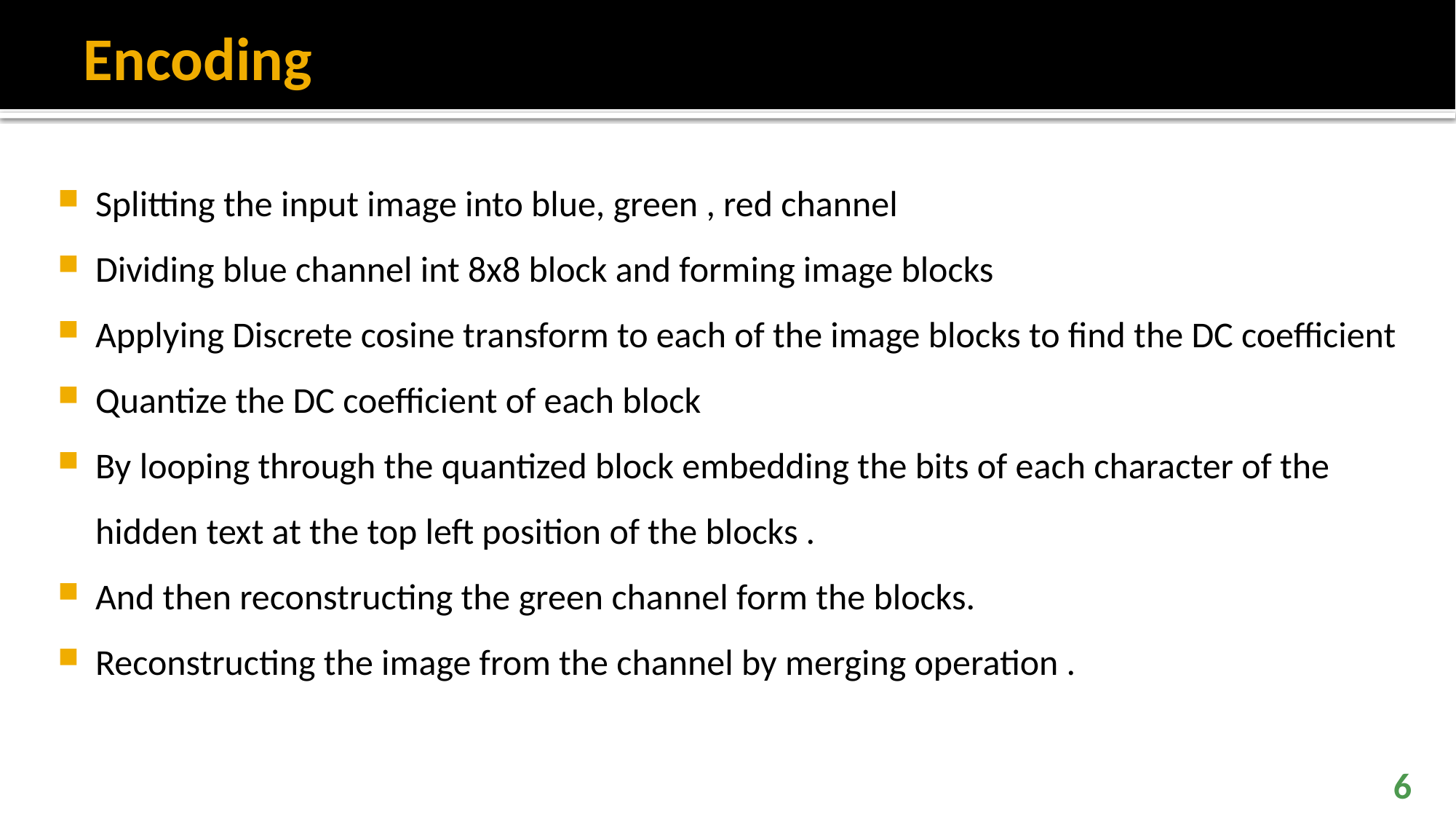

# Encoding
Splitting the input image into blue, green , red channel
Dividing blue channel int 8x8 block and forming image blocks
Applying Discrete cosine transform to each of the image blocks to find the DC coefficient
Quantize the DC coefficient of each block
By looping through the quantized block embedding the bits of each character of the hidden text at the top left position of the blocks .
And then reconstructing the green channel form the blocks.
Reconstructing the image from the channel by merging operation .

6